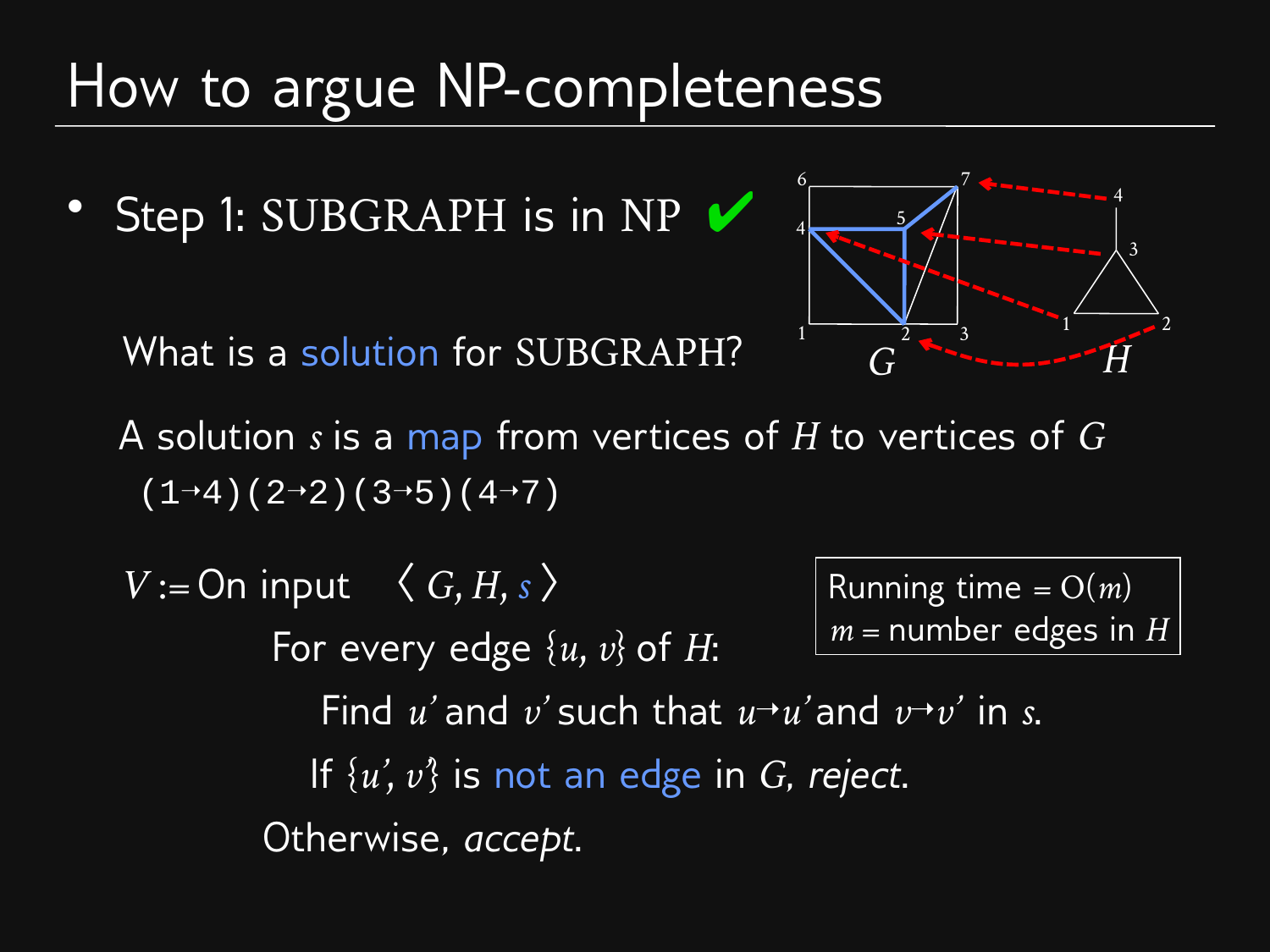

# How to argue NP-completeness
6
7
5
4
1
2
3
✔
4
3
1
2
Step 1: SUBGRAPH is in NP

What is a solution for SUBGRAPH?
H
G
A solution s is a map from vertices of H to vertices of G
(1➝4)(2➝2)(3➝5)(4➝7)
V :=
On input 〈G, H, s〉
Running time = O(m)
m = number edges in H
For every edge {u, v} of H:
Find u’ and v’ such that u➝u’ and v➝v’  in s.
If {u’, v’} is not an edge in G, reject.
Otherwise, accept.